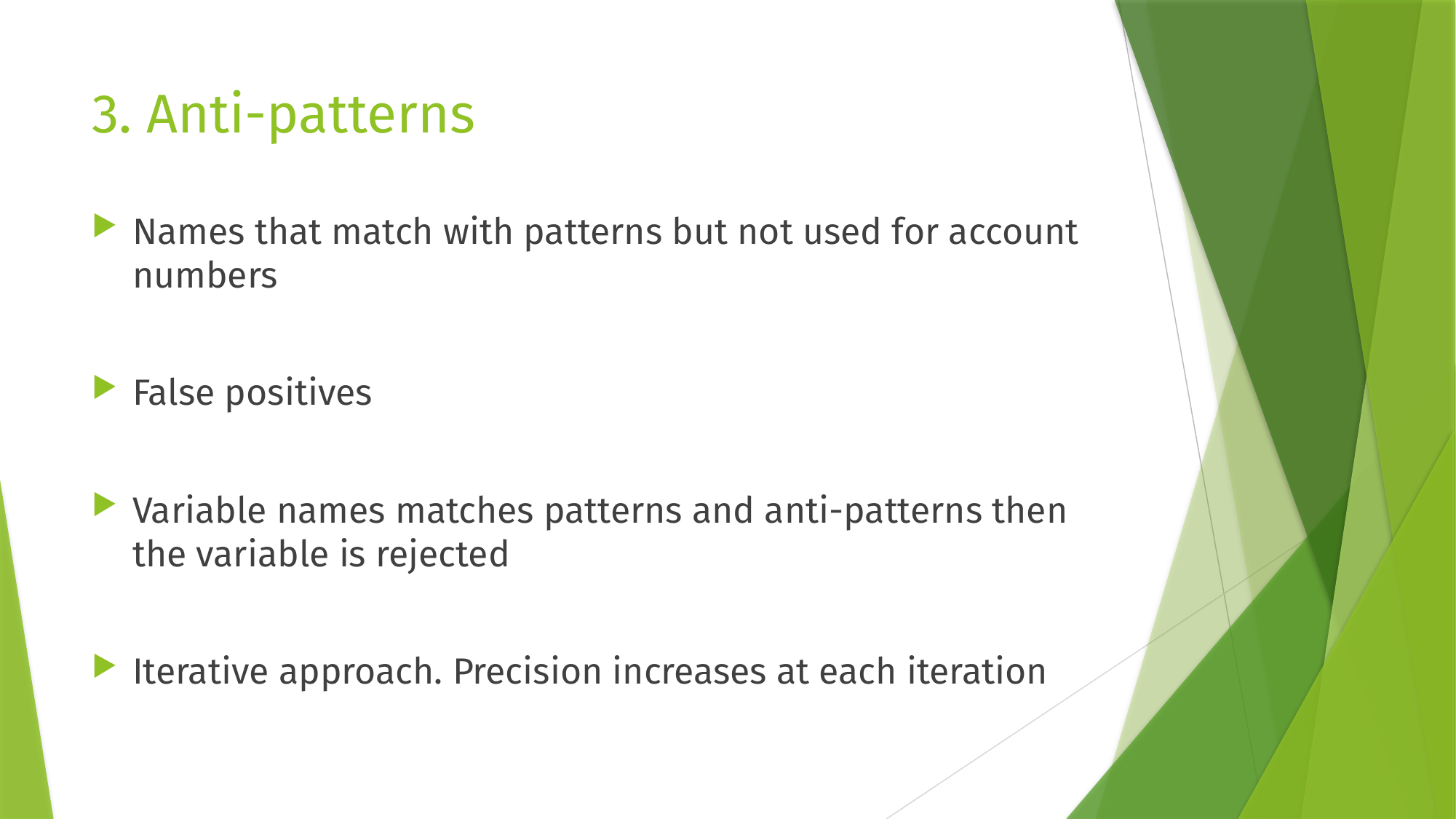

# 3. Anti-patterns
Names that match with patterns but not used for account numbers

False positives

Variable names matches patterns and anti-patterns then the variable is rejected

Iterative approach. Precision increases at each iteration